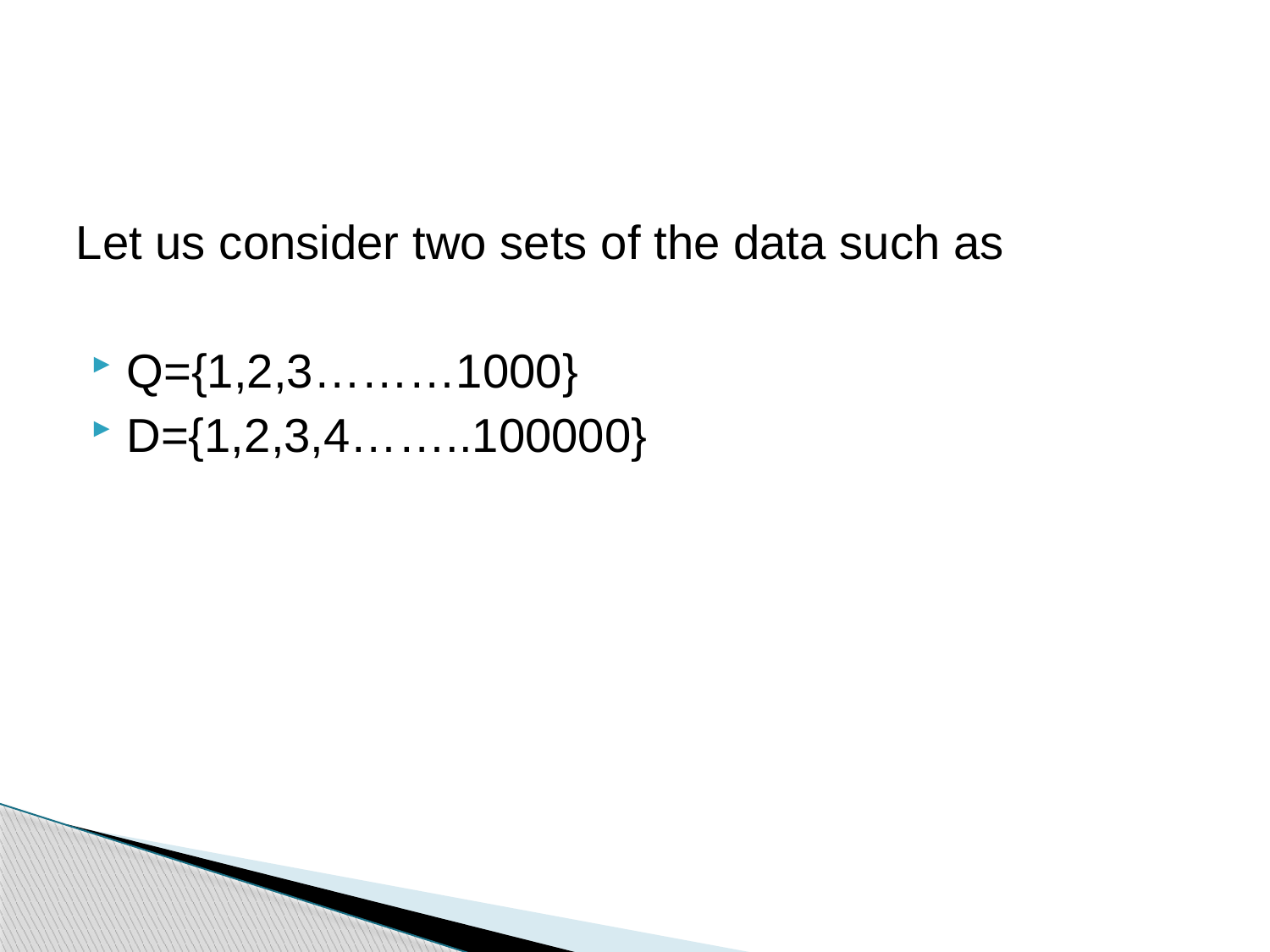

#
Let us consider two sets of the data such as

Q={1,2,3………1000}
D={1,2,3,4……..100000}